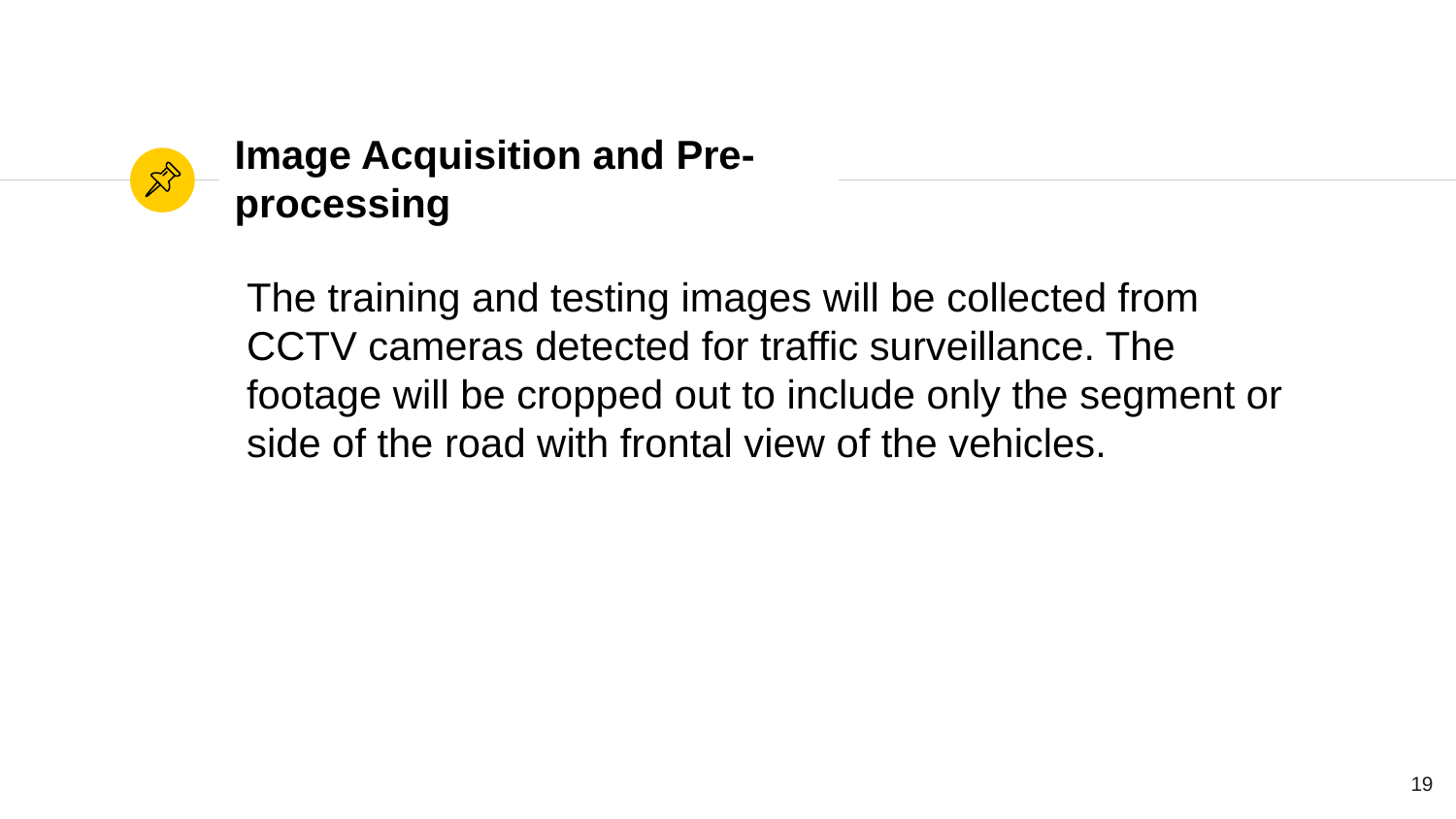

# Image Acquisition and Pre-processing

The training and testing images will be collected from CCTV cameras detected for traffic surveillance. The footage will be cropped out to include only the segment or side of the road with frontal view of the vehicles.
19